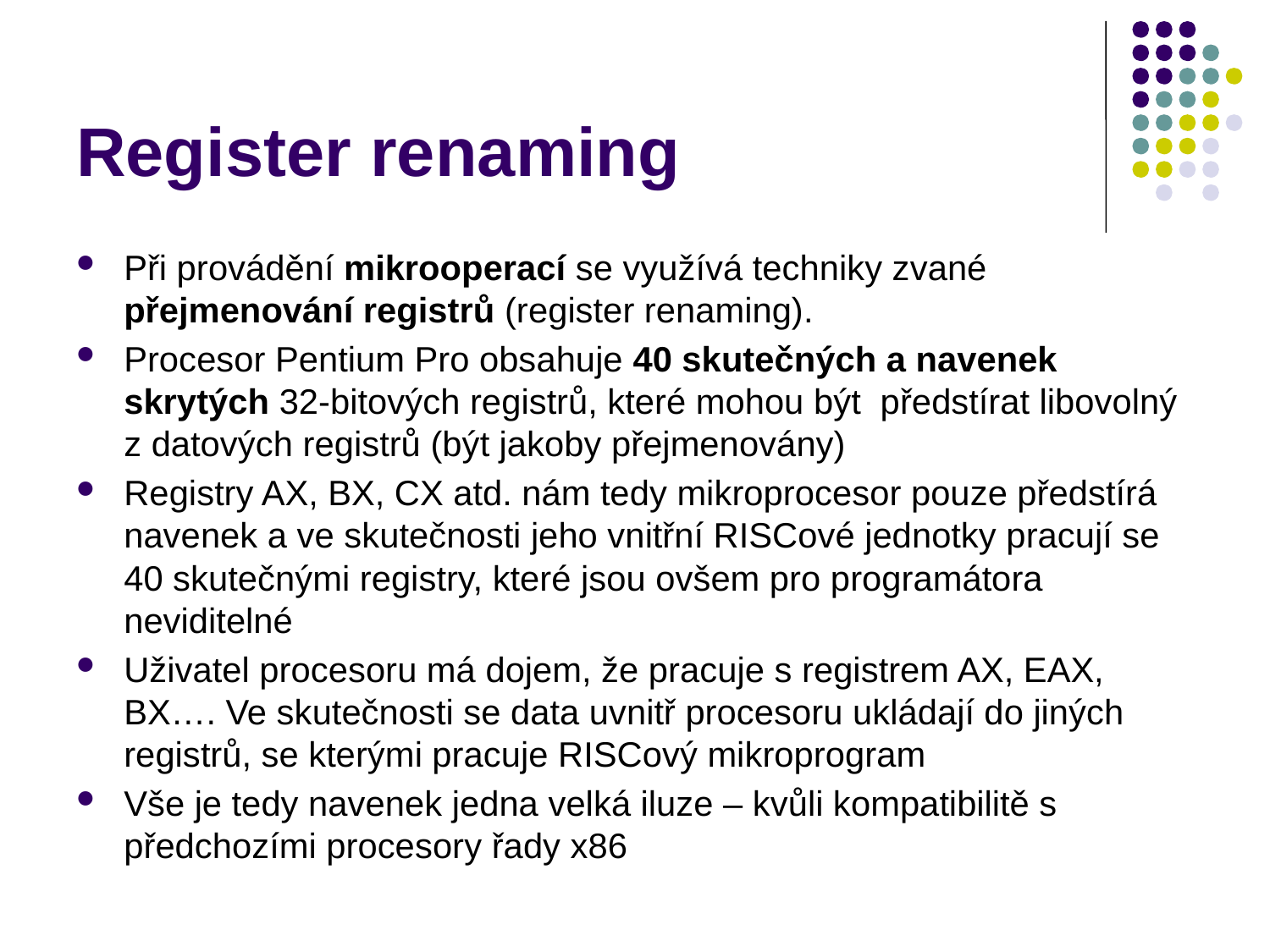

# Register renaming
Při provádění mikrooperací se využívá techniky zvané přejmenování registrů (register renaming).
Procesor Pentium Pro obsahuje 40 skutečných a navenek skrytých 32-bitových registrů, které mohou být  předstírat libovolný z datových registrů (být jakoby přejmenovány)
Registry AX, BX, CX atd. nám tedy mikroprocesor pouze předstírá navenek a ve skutečnosti jeho vnitřní RISCové jednotky pracují se 40 skutečnými registry, které jsou ovšem pro programátora neviditelné
Uživatel procesoru má dojem, že pracuje s registrem AX, EAX, BX…. Ve skutečnosti se data uvnitř procesoru ukládají do jiných registrů, se kterými pracuje RISCový mikroprogram
Vše je tedy navenek jedna velká iluze – kvůli kompatibilitě s předchozími procesory řady x86